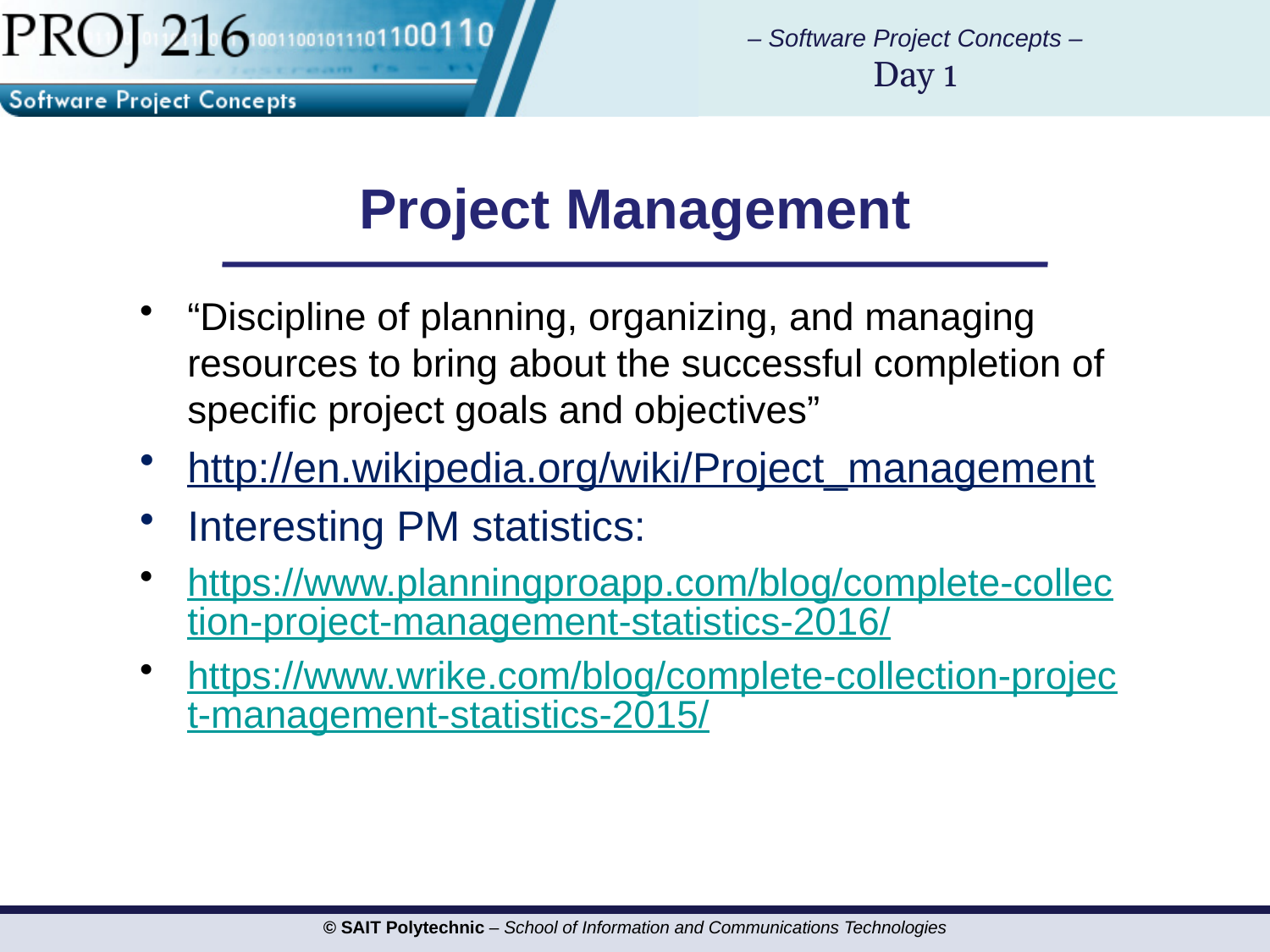

# Project Management
“Discipline of planning, organizing, and managing resources to bring about the successful completion of specific project goals and objectives”
http://en.wikipedia.org/wiki/Project_management
Interesting PM statistics:
https://www.planningproapp.com/blog/complete-collection-project-management-statistics-2016/
https://www.wrike.com/blog/complete-collection-project-management-statistics-2015/